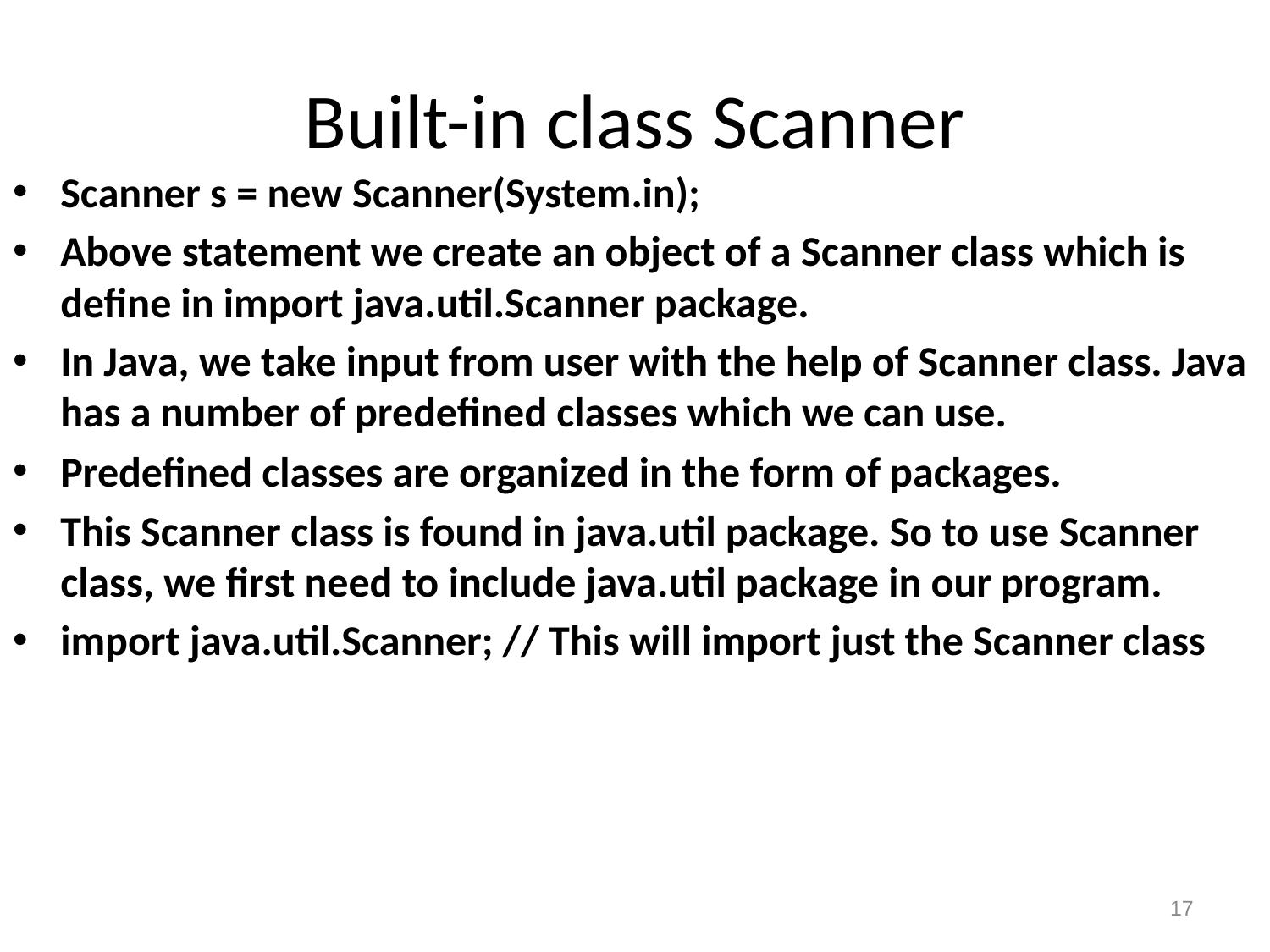

# Built-in class Scanner
Scanner s = new Scanner(System.in);
Above statement we create an object of a Scanner class which is define in import java.util.Scanner package.
In Java, we take input from user with the help of Scanner class. Java has a number of predefined classes which we can use.
Predefined classes are organized in the form of packages.
This Scanner class is found in java.util package. So to use Scanner class, we first need to include java.util package in our program.
import java.util.Scanner; // This will import just the Scanner class

17